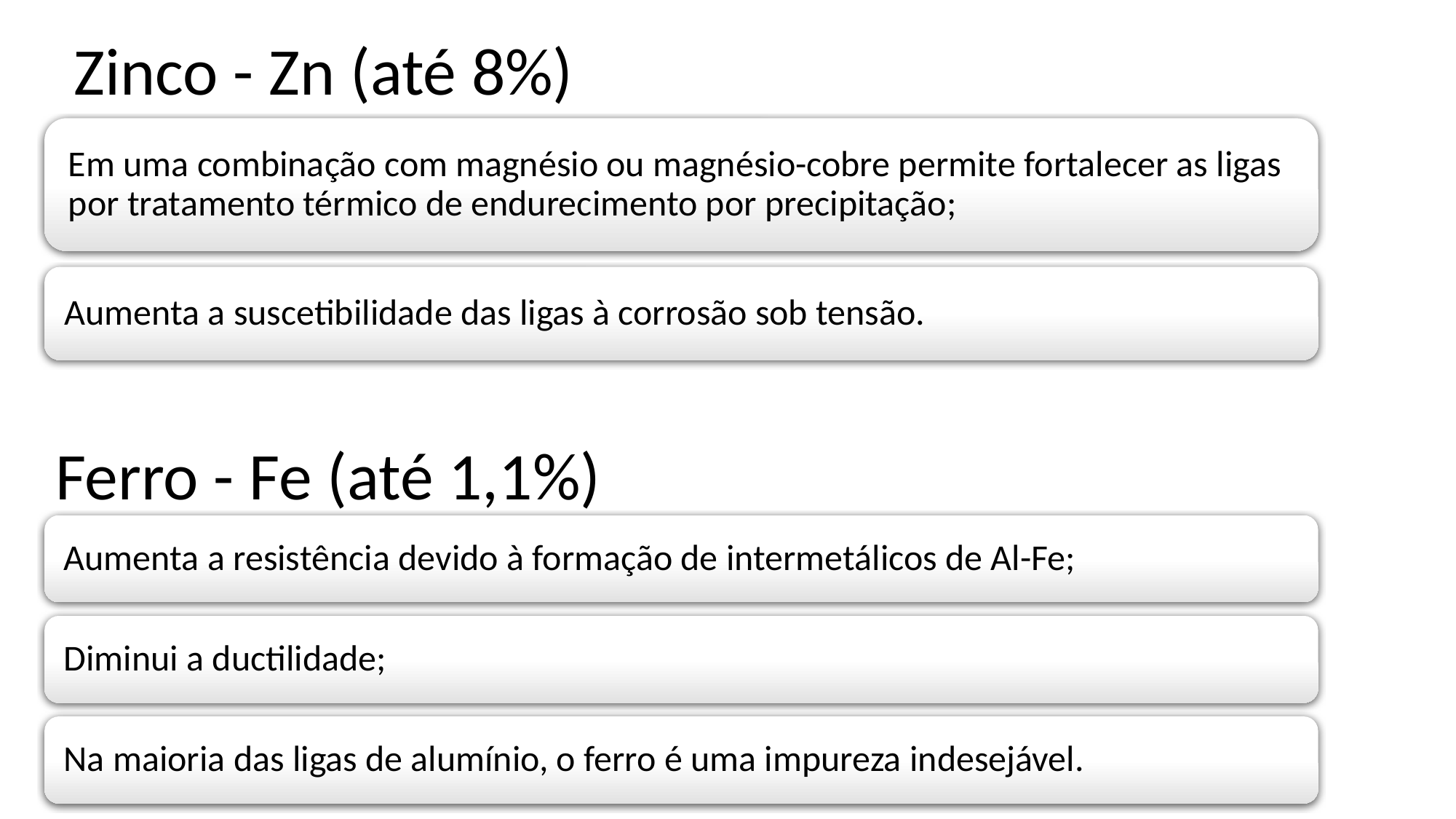

# Zinco - Zn (até 8%)
Em uma combinação com magnésio ou magnésio-cobre permite fortalecer as ligas por tratamento térmico de endurecimento por precipitação;
Aumenta a suscetibilidade das ligas à corrosão sob tensão.
Ferro - Fe (até 1,1%)
Aumenta a resistência devido à formação de intermetálicos de Al-Fe;
Diminui a ductilidade;
Na maioria das ligas de alumínio, o ferro é uma impureza indesejável.